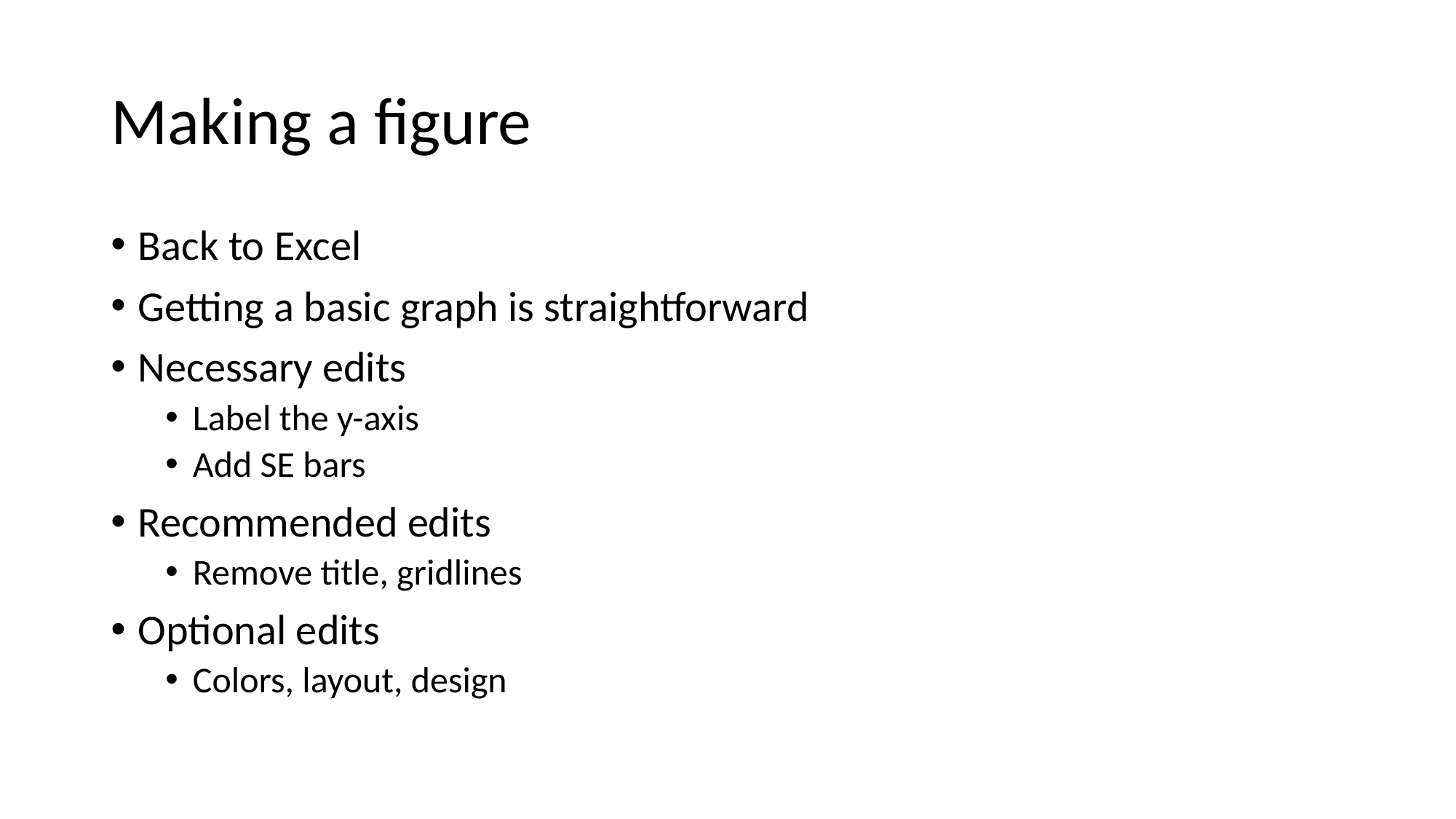

# Making a figure
Back to Excel
Getting a basic graph is straightforward
Necessary edits
Label the y-axis
Add SE bars
Recommended edits
Remove title, gridlines
Optional edits
Colors, layout, design